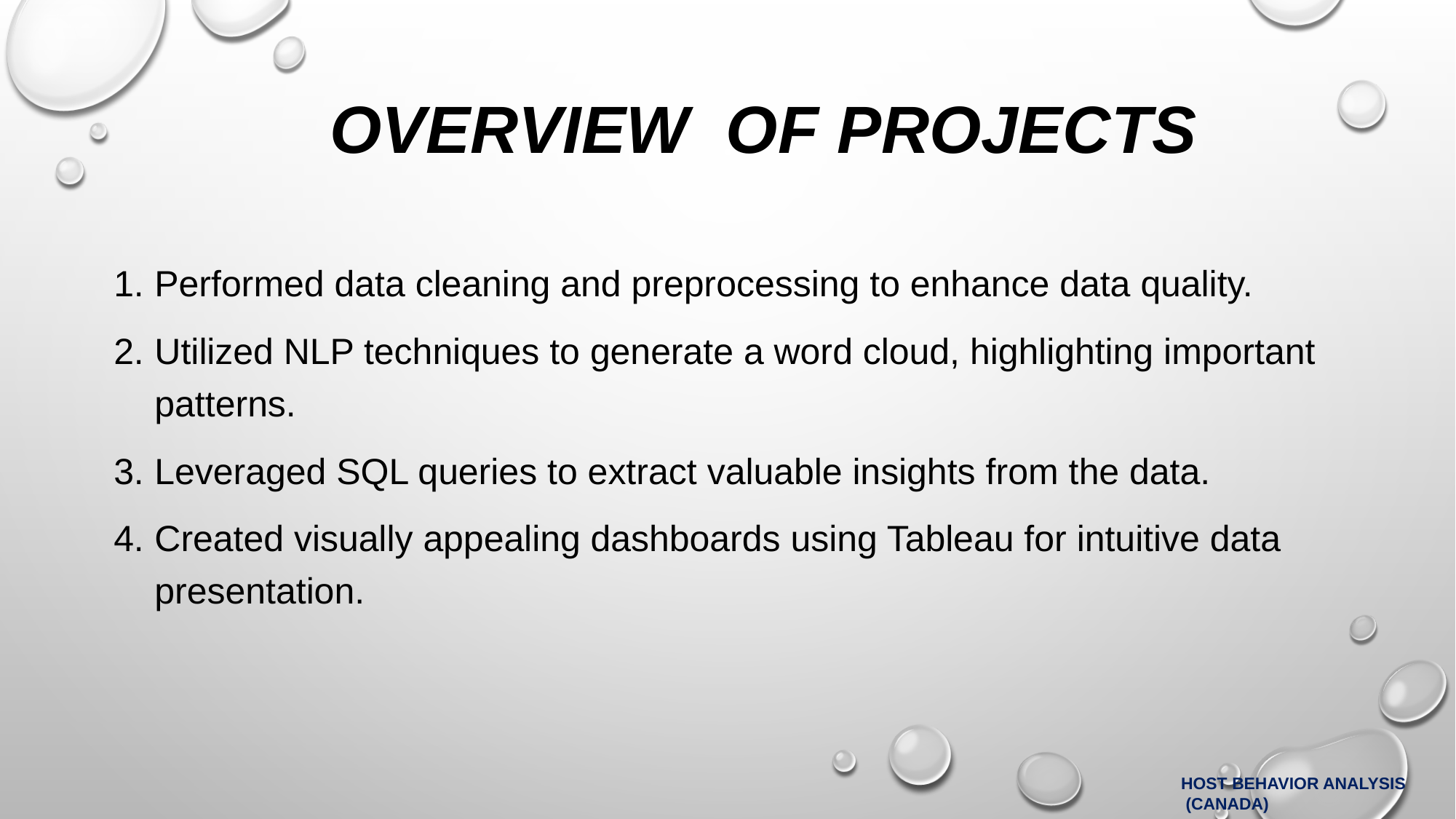

OVERVIEW  OF PROJECTS
Performed data cleaning and preprocessing to enhance data quality.
Utilized NLP techniques to generate a word cloud, highlighting important patterns.
Leveraged SQL queries to extract valuable insights from the data.
Created visually appealing dashboards using Tableau for intuitive data presentation.

HOST BEHAVIOR ANALYSIS
 (CANADA)